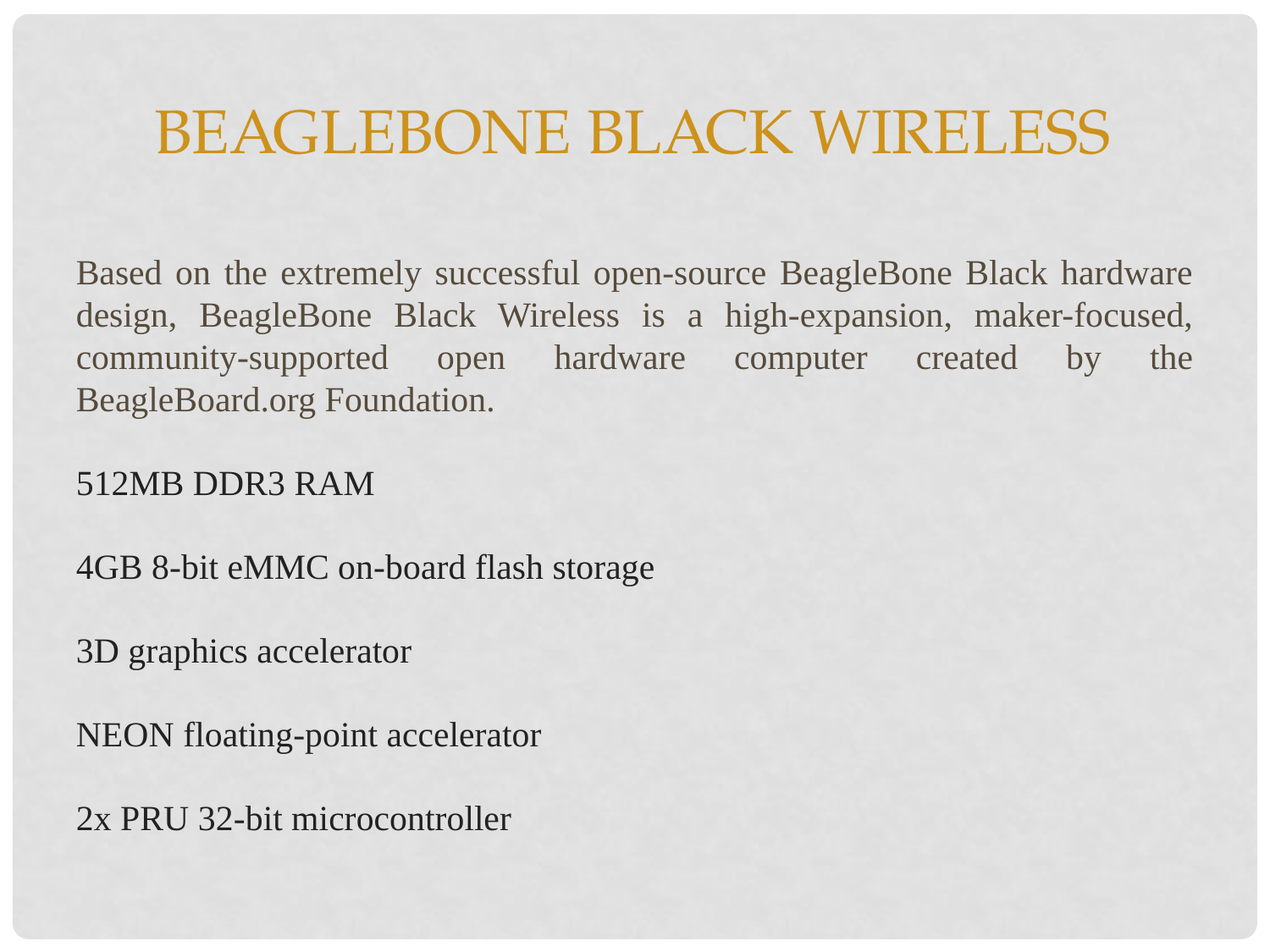

Beaglebone black wireless
Based on the extremely successful open-source BeagleBone Black hardware design, BeagleBone Black Wireless is a high-expansion, maker-focused, community-supported open hardware computer created by the BeagleBoard.org Foundation.
512MB DDR3 RAM
4GB 8-bit eMMC on-board flash storage
3D graphics accelerator
NEON floating-point accelerator
2x PRU 32-bit microcontroller